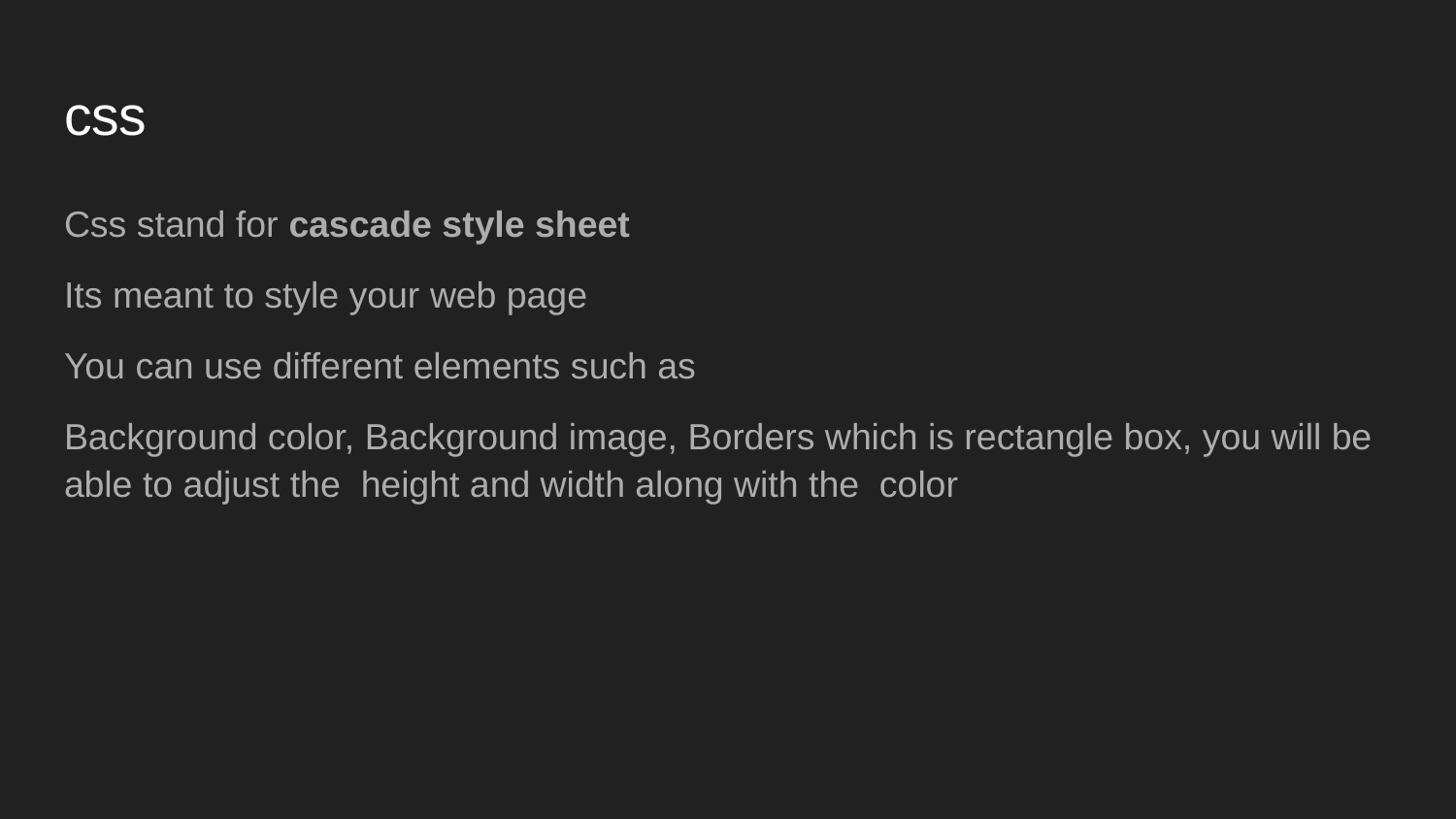

# css
Css stand for cascade style sheet
Its meant to style your web page
You can use different elements such as
Background color, Background image, Borders which is rectangle box, you will be able to adjust the  height and width along with the  color